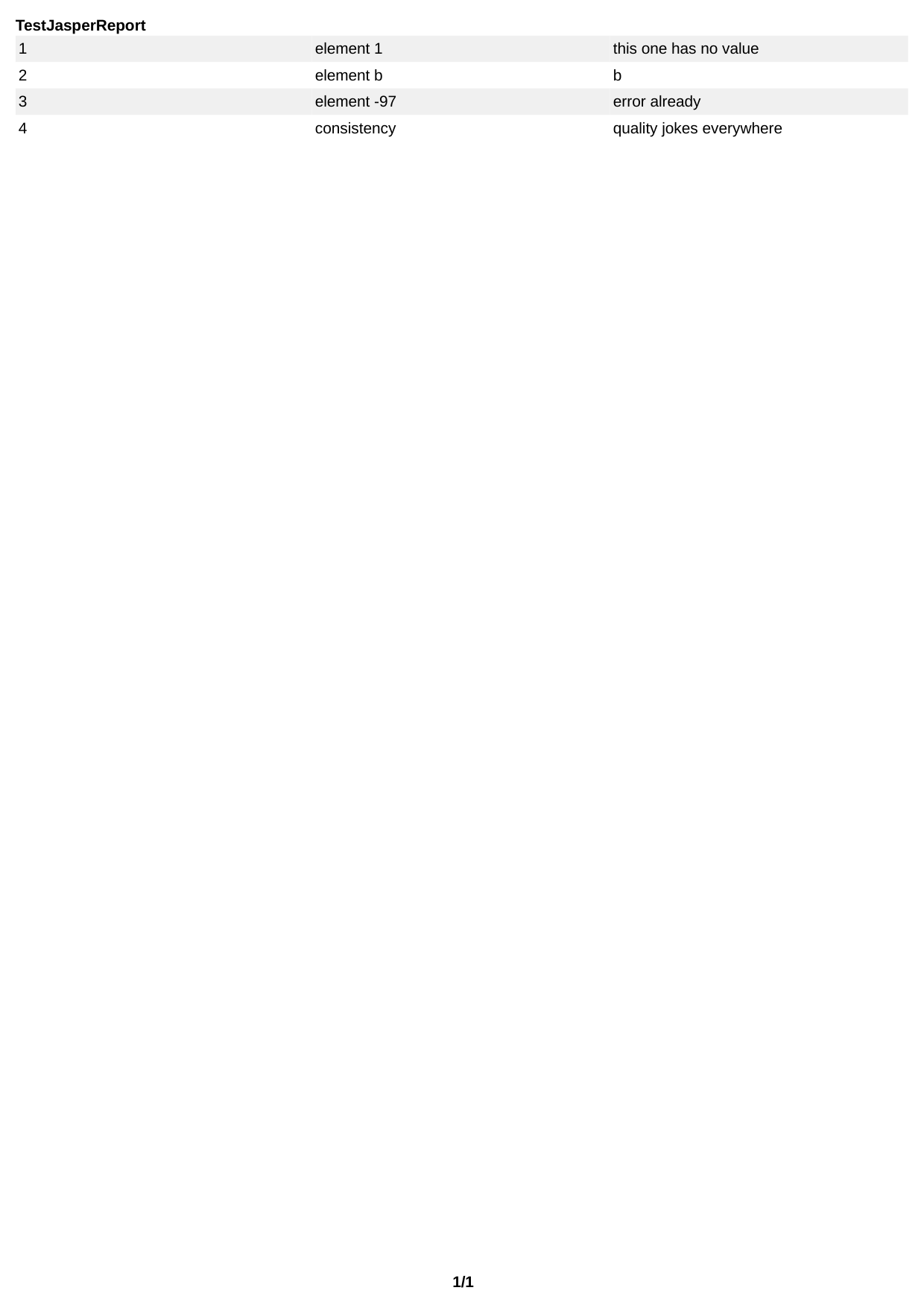

TestJasperReport

1
element 1
this one has no value

2
element b
b

3
element -97
error already

4
consistency
quality jokes everywhere

1
/1